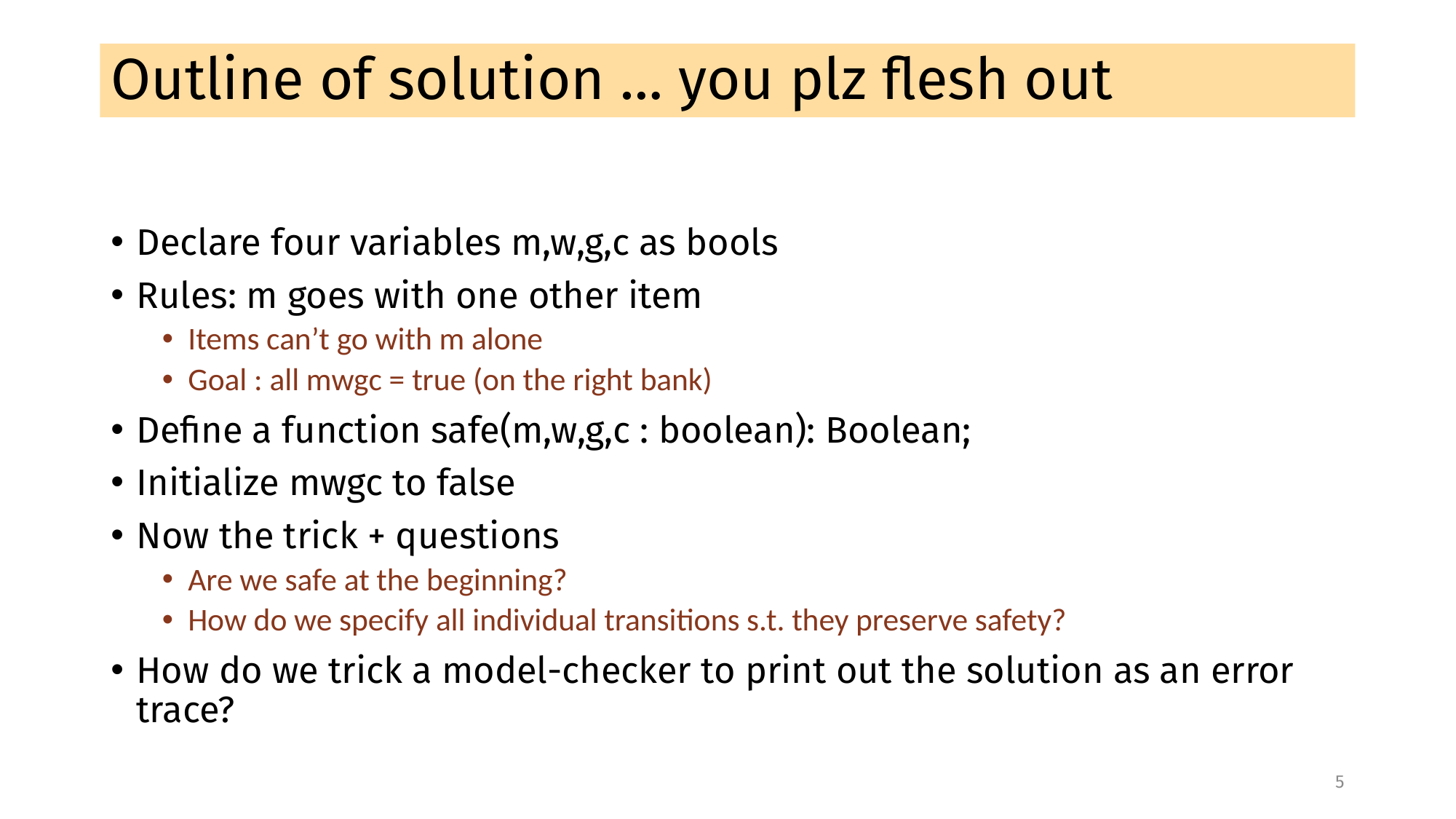

# Outline of solution … you plz flesh out
Declare four variables m,w,g,c as bools
Rules: m goes with one other item
Items can’t go with m alone
Goal : all mwgc = true (on the right bank)
Define a function safe(m,w,g,c : boolean): Boolean;
Initialize mwgc to false
Now the trick + questions
Are we safe at the beginning?
How do we specify all individual transitions s.t. they preserve safety?
How do we trick a model-checker to print out the solution as an error trace?
5